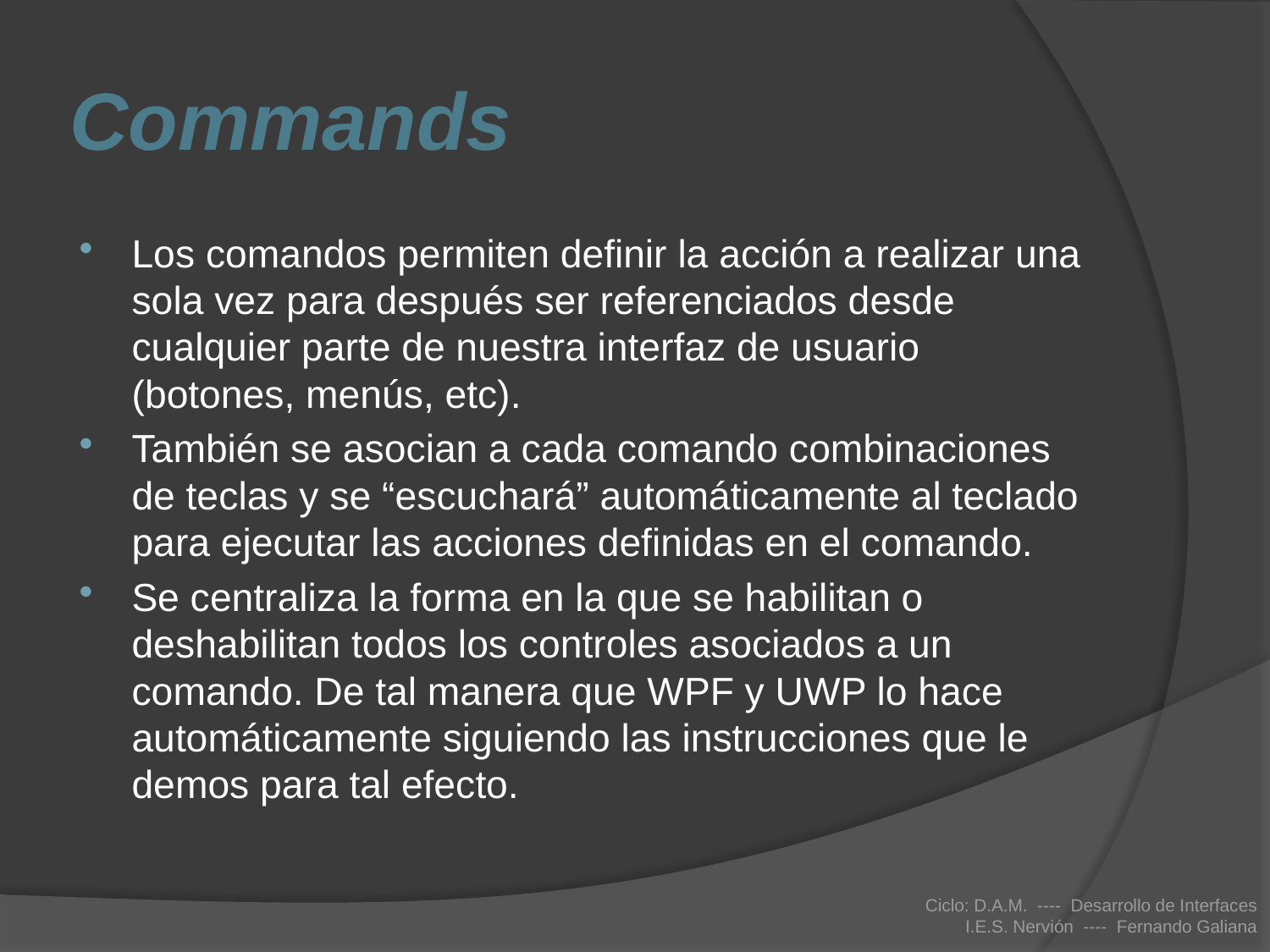

# Commands
Los comandos permiten definir la acción a realizar una sola vez para después ser referenciados desde cualquier parte de nuestra interfaz de usuario (botones, menús, etc).
También se asocian a cada comando combinaciones de teclas y se “escuchará” automáticamente al teclado para ejecutar las acciones definidas en el comando.
Se centraliza la forma en la que se habilitan o deshabilitan todos los controles asociados a un comando. De tal manera que WPF y UWP lo hace automáticamente siguiendo las instrucciones que le demos para tal efecto.
Ciclo: D.A.M.  ----  Desarrollo de Interfaces
I.E.S. Nervión  ----  Fernando Galiana